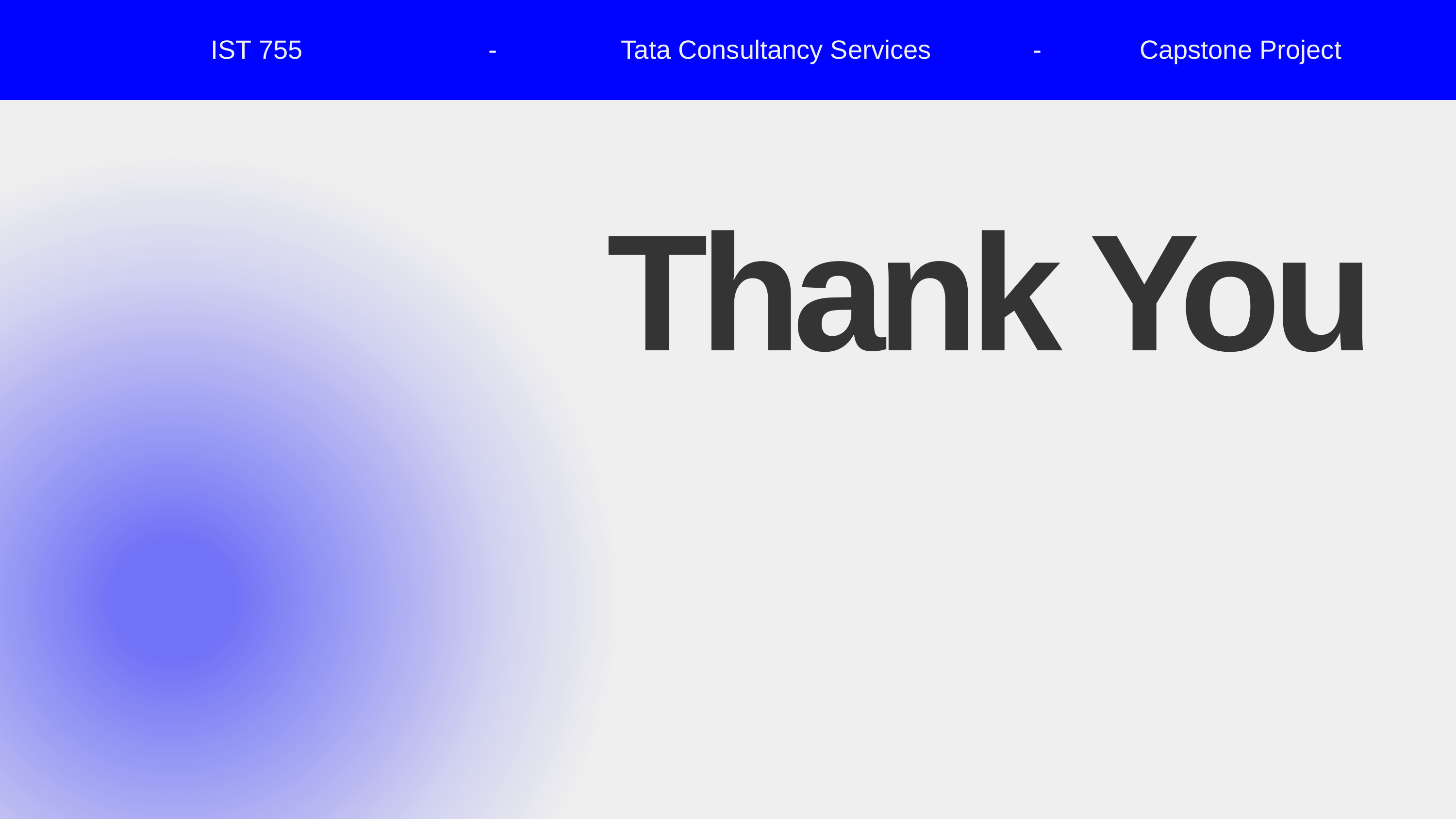

IST 755
-
Tata Consultancy Services
-
Capstone Project

Thank You